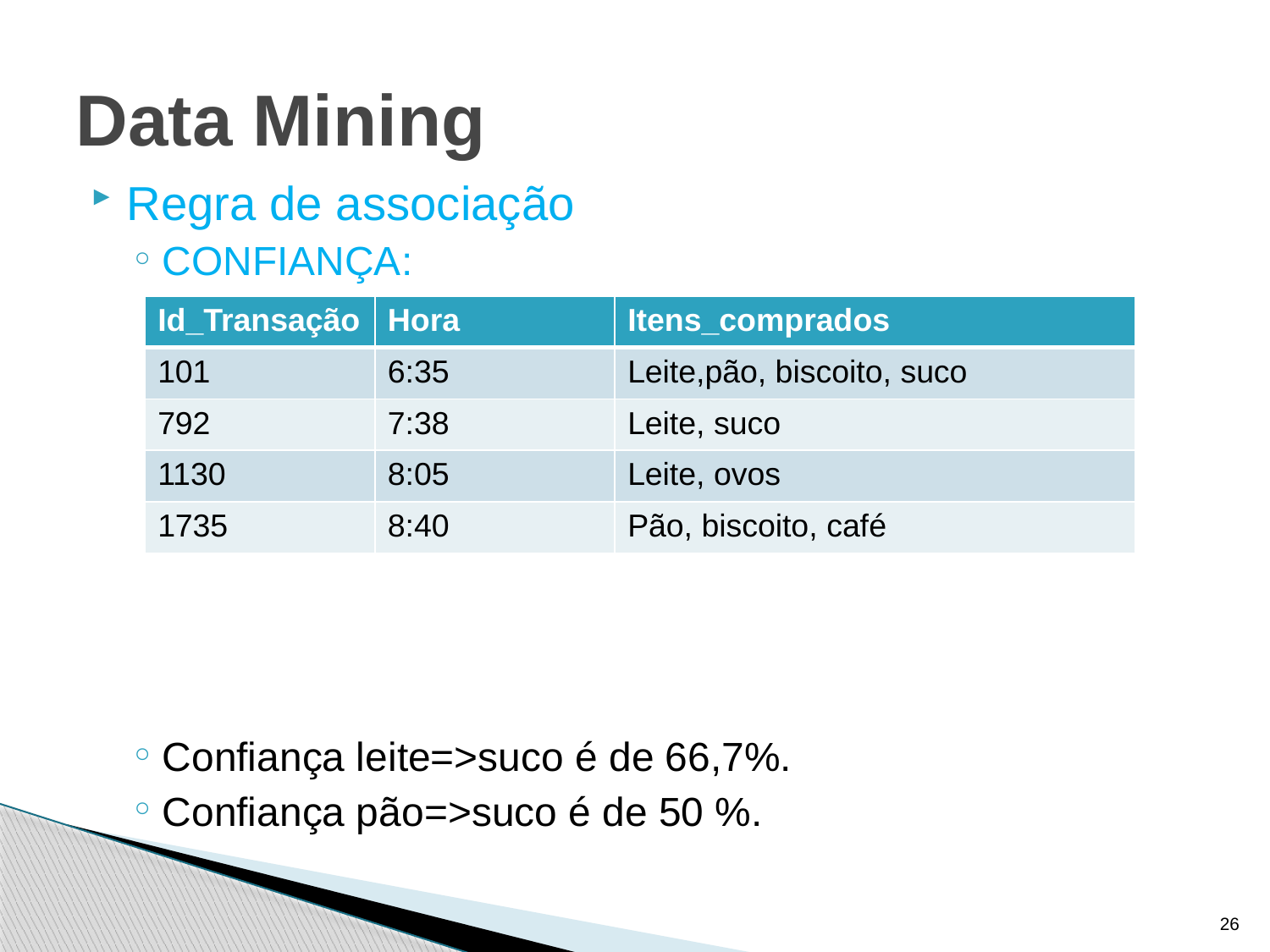

# Data Mining
Regra de associação
CONFIANÇA:

Confiança leite=>suco é de 66,7%.
Confiança pão=>suco é de 50 %.
| Id\_Transação | Hora | Itens\_comprados |
| --- | --- | --- |
| 101 | 6:35 | Leite,pão, biscoito, suco |
| 792 | 7:38 | Leite, suco |
| 1130 | 8:05 | Leite, ovos |
| 1735 | 8:40 | Pão, biscoito, café |
26